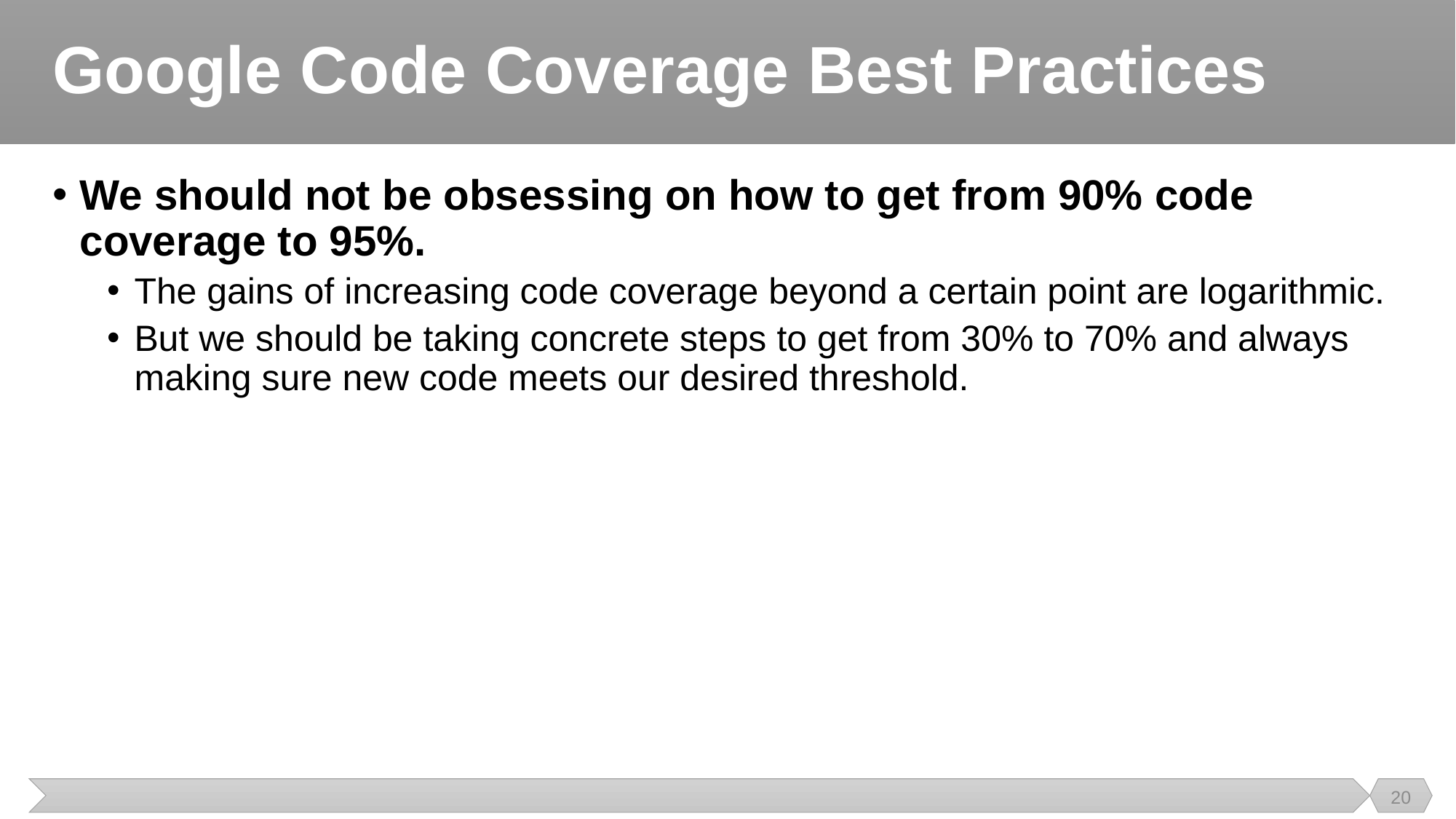

# Google Code Coverage Best Practices
We should not be obsessing on how to get from 90% code coverage to 95%.
The gains of increasing code coverage beyond a certain point are logarithmic.
But we should be taking concrete steps to get from 30% to 70% and always making sure new code meets our desired threshold.
20